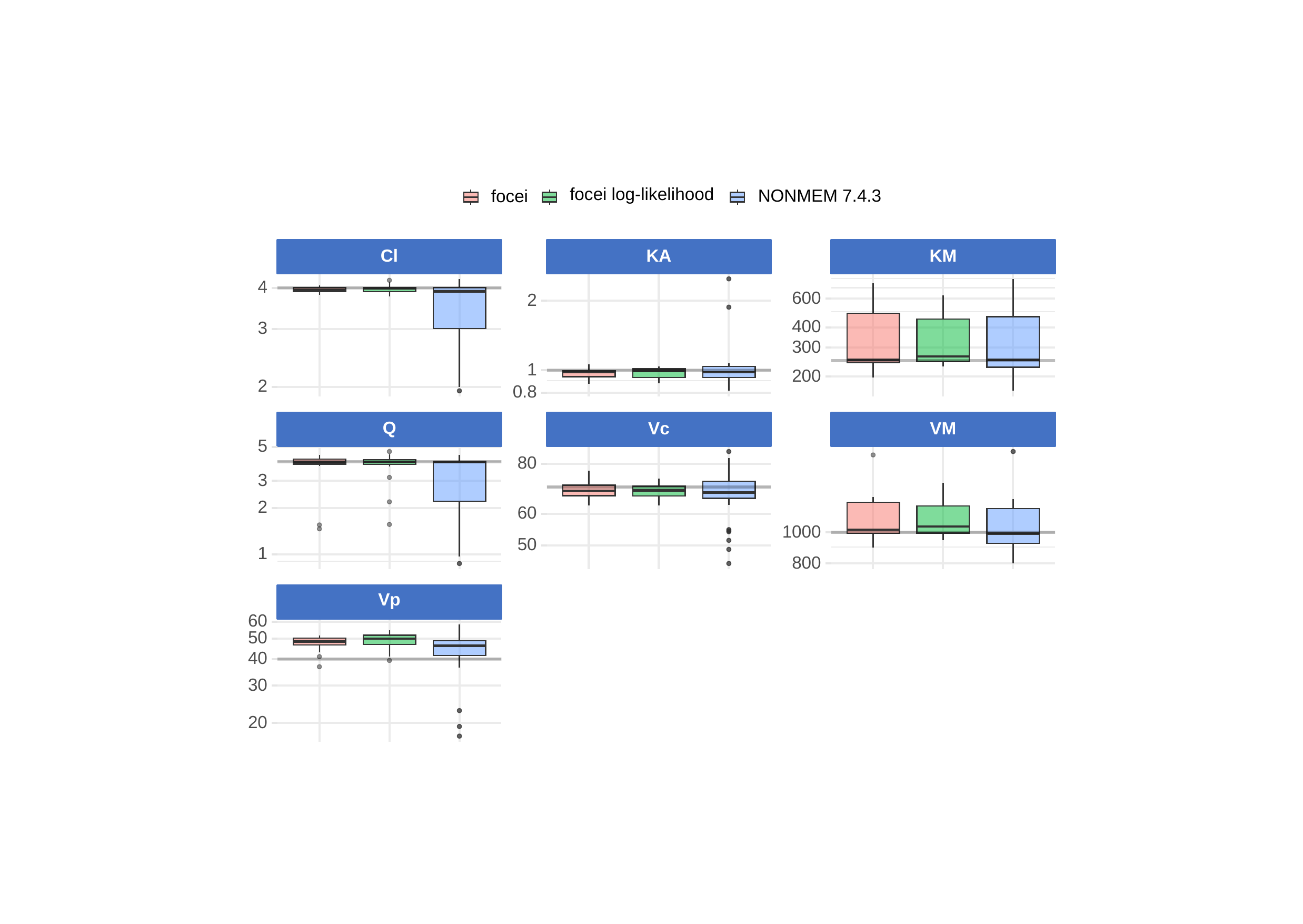

focei log-likelihood

NONMEM 7.4.3
focei

Cl
KA
KM

4

600
2

400
3

300

1

200

2

0.8

Q
Vc
VM
5

80

3

2

60

1000

50

1

800

Vp
60

50

40

30

20